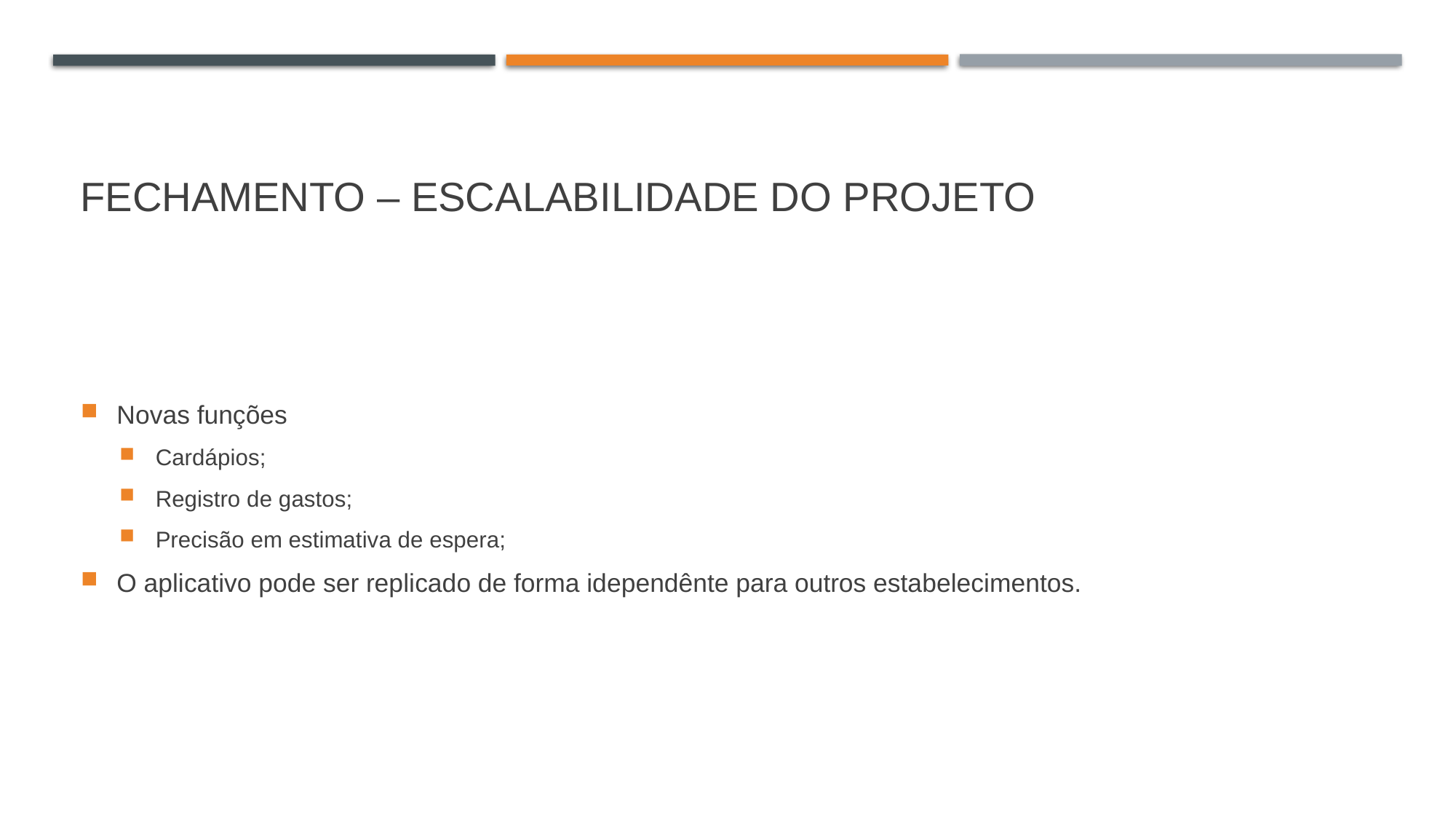

# Fechamento – escalabilidade do projeto
Novas funções
Cardápios;
Registro de gastos;
Precisão em estimativa de espera;
O aplicativo pode ser replicado de forma idependênte para outros estabelecimentos.